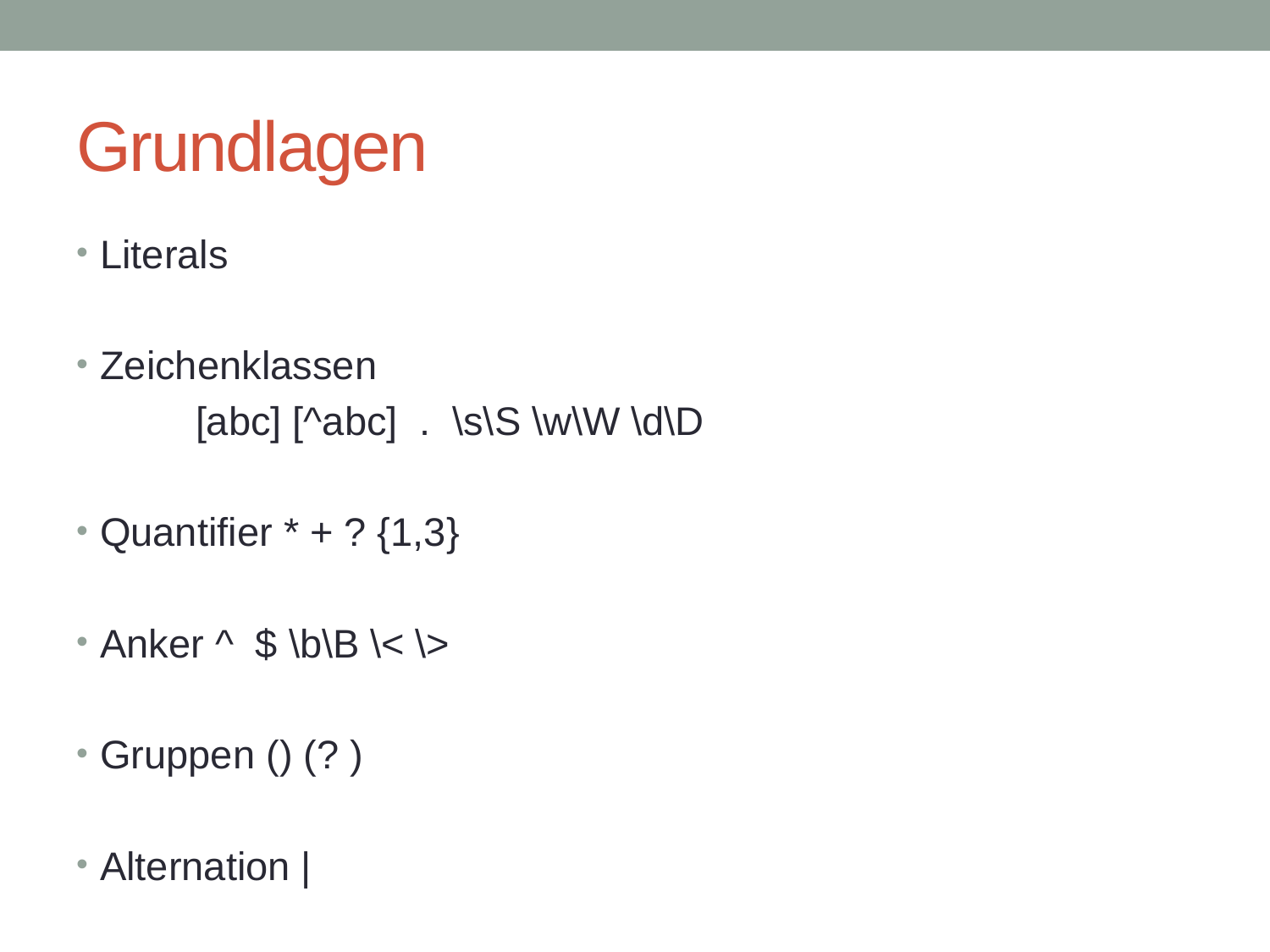

# Grundlagen
Literals

Zeichenklassen
	[abc] [^abc]  .  \s\S \w\W \d\D

Quantifier * + ? {1,3}

Anker ^  $ \b\B \< \>

Gruppen () (? )

Alternation |